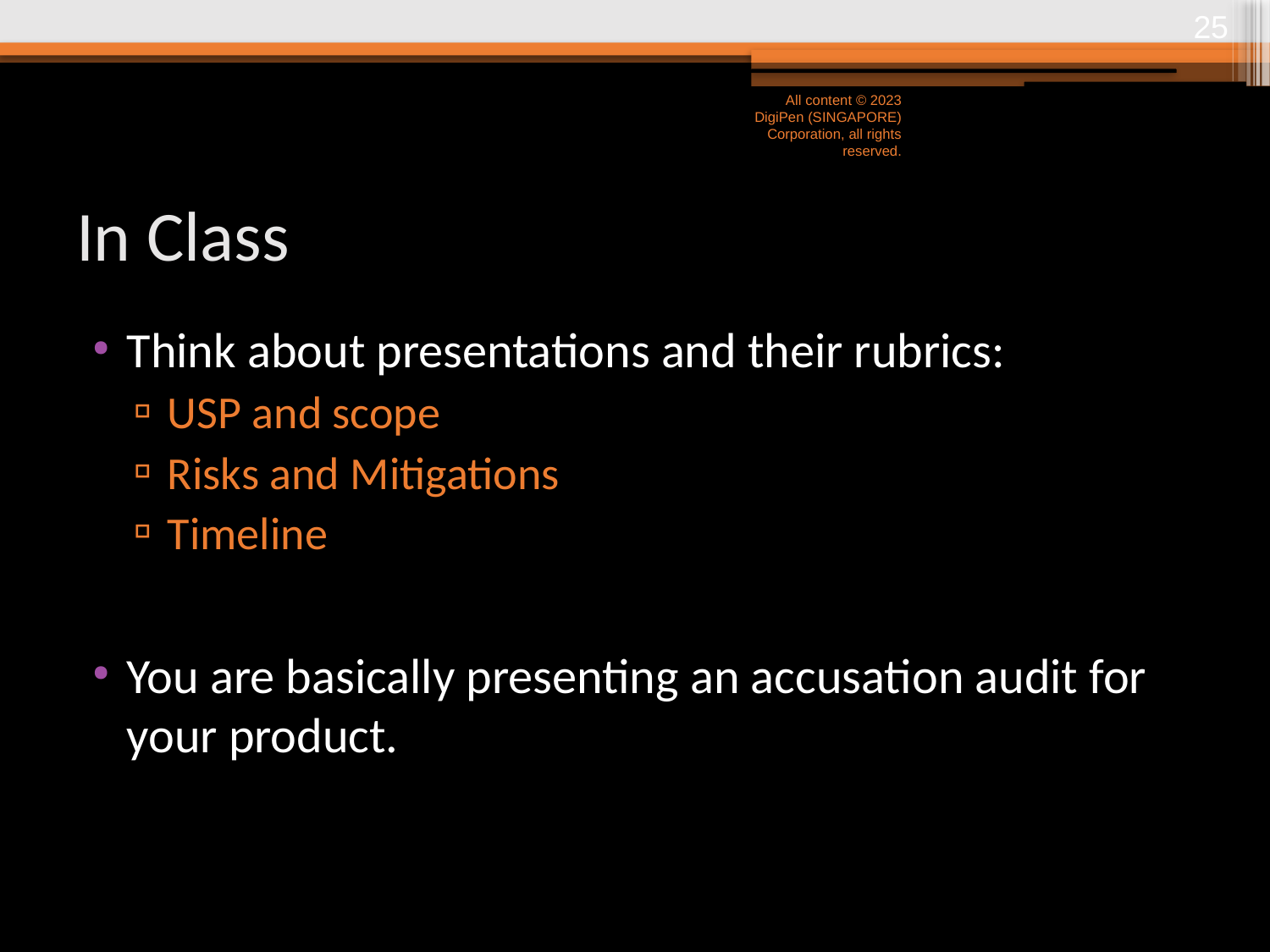

25
All content © 2023 DigiPen (SINGAPORE) Corporation, all rights reserved.
# In Class
Think about presentations and their rubrics:
USP and scope
Risks and Mitigations
Timeline

You are basically presenting an accusation audit for your product.